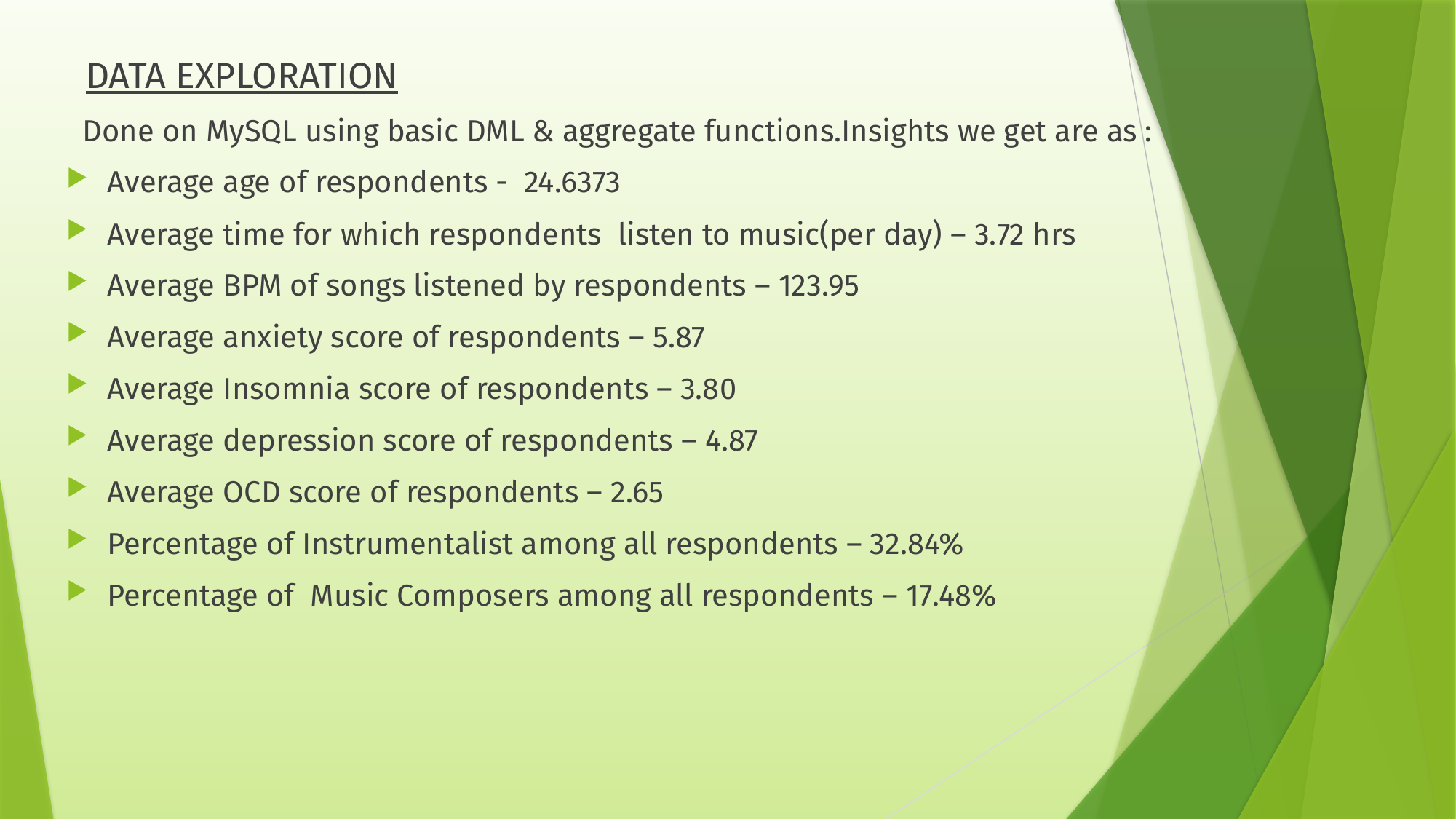

DATA EXPLORATION
  Done on MySQL using basic DML & aggregate functions.Insights we get are as :
Average age of respondents -  24.6373
Average time for which respondents  listen to music(per day) – 3.72 hrs
Average BPM of songs listened by respondents – 123.95
Average anxiety score of respondents – 5.87
Average Insomnia score of respondents – 3.80
Average depression score of respondents – 4.87
Average OCD score of respondents – 2.65
Percentage of Instrumentalist among all respondents – 32.84%
Percentage of  Music Composers among all respondents – 17.48%